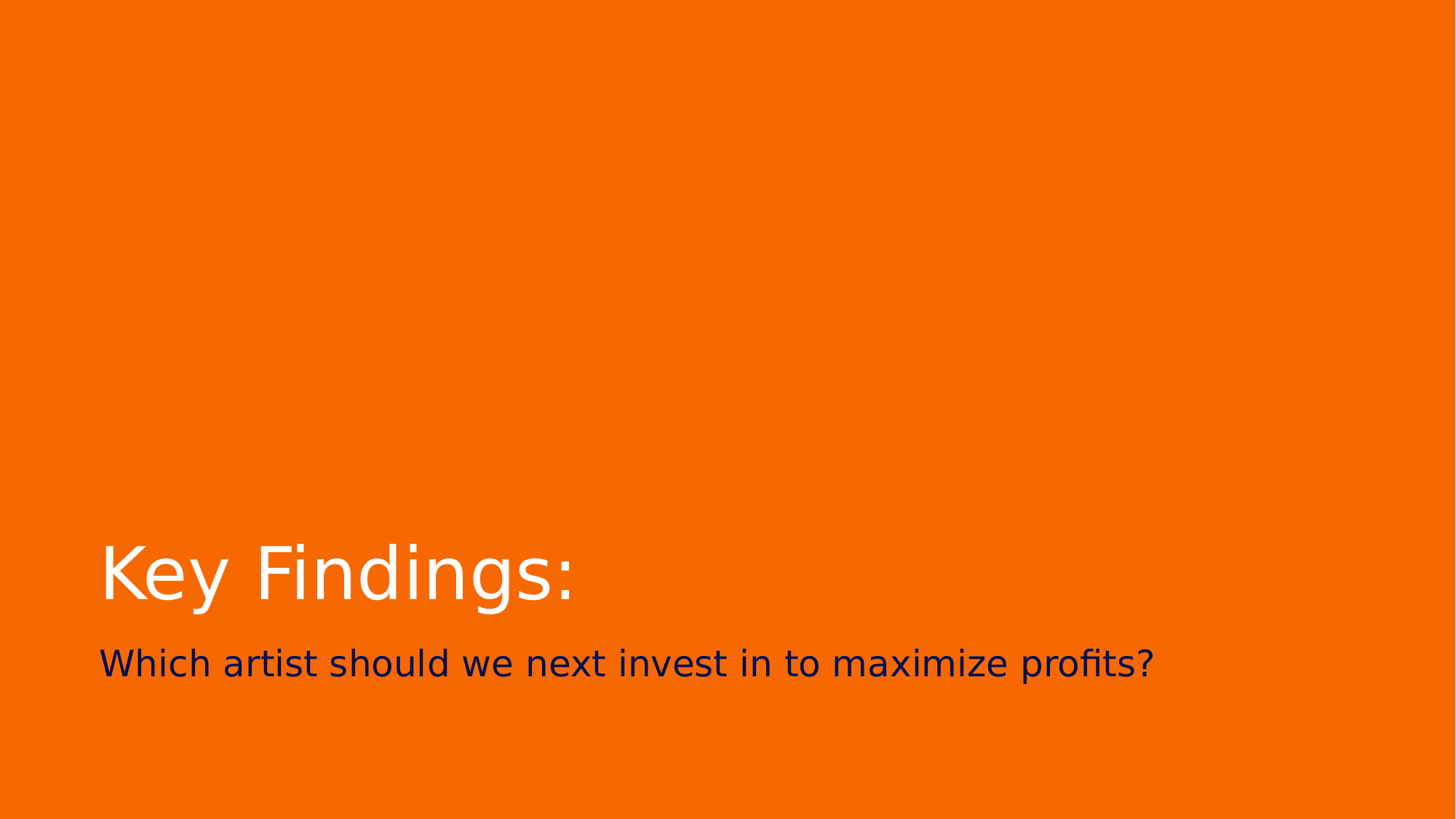

# Key Findings:
Which artist should we next invest in to maximize profits?